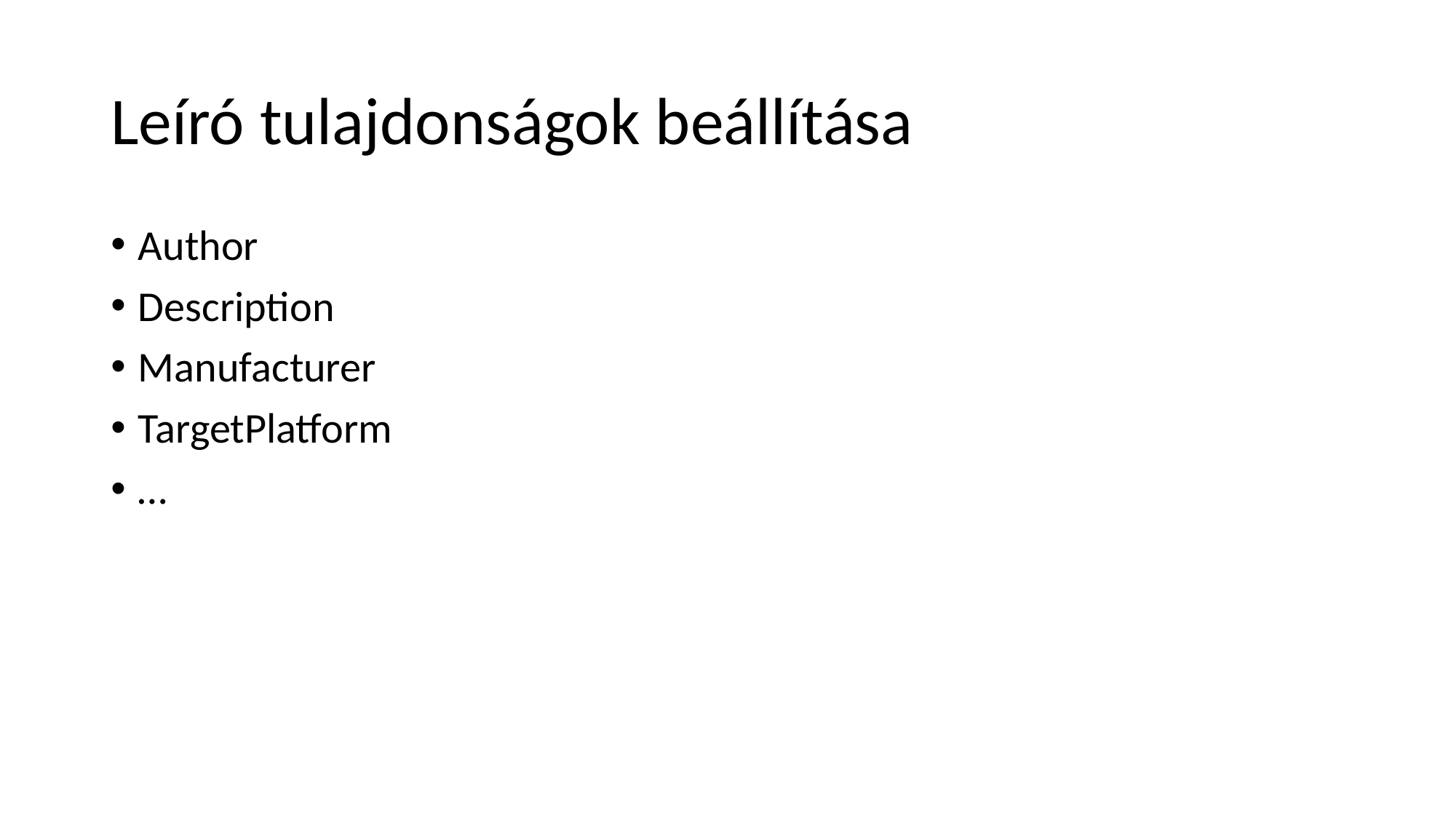

# Leíró tulajdonságok beállítása
Author
Description
Manufacturer
TargetPlatform
…